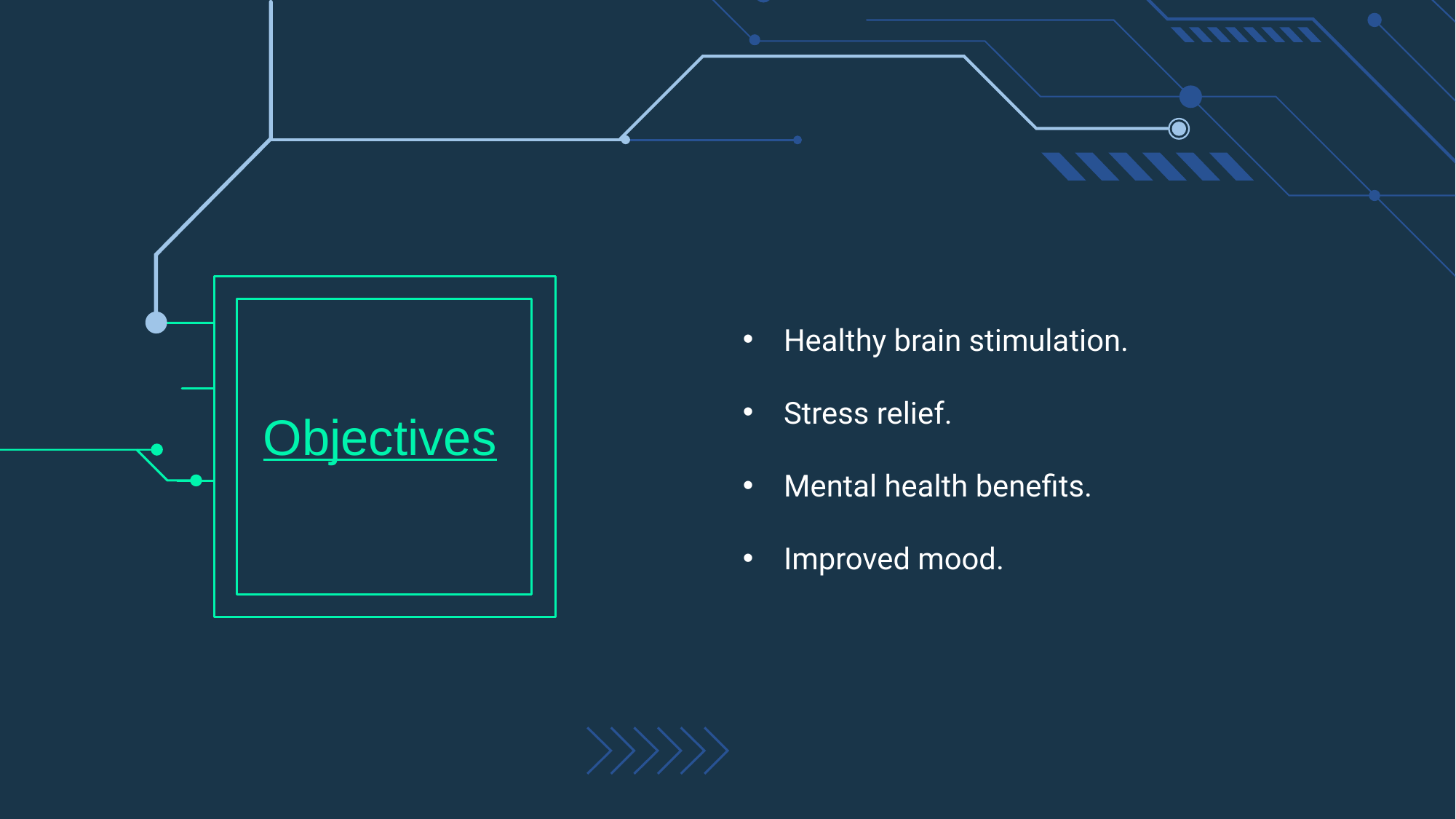

Healthy brain stimulation.

Stress relief.

Mental health benefits.

Improved mood.

# Objectives